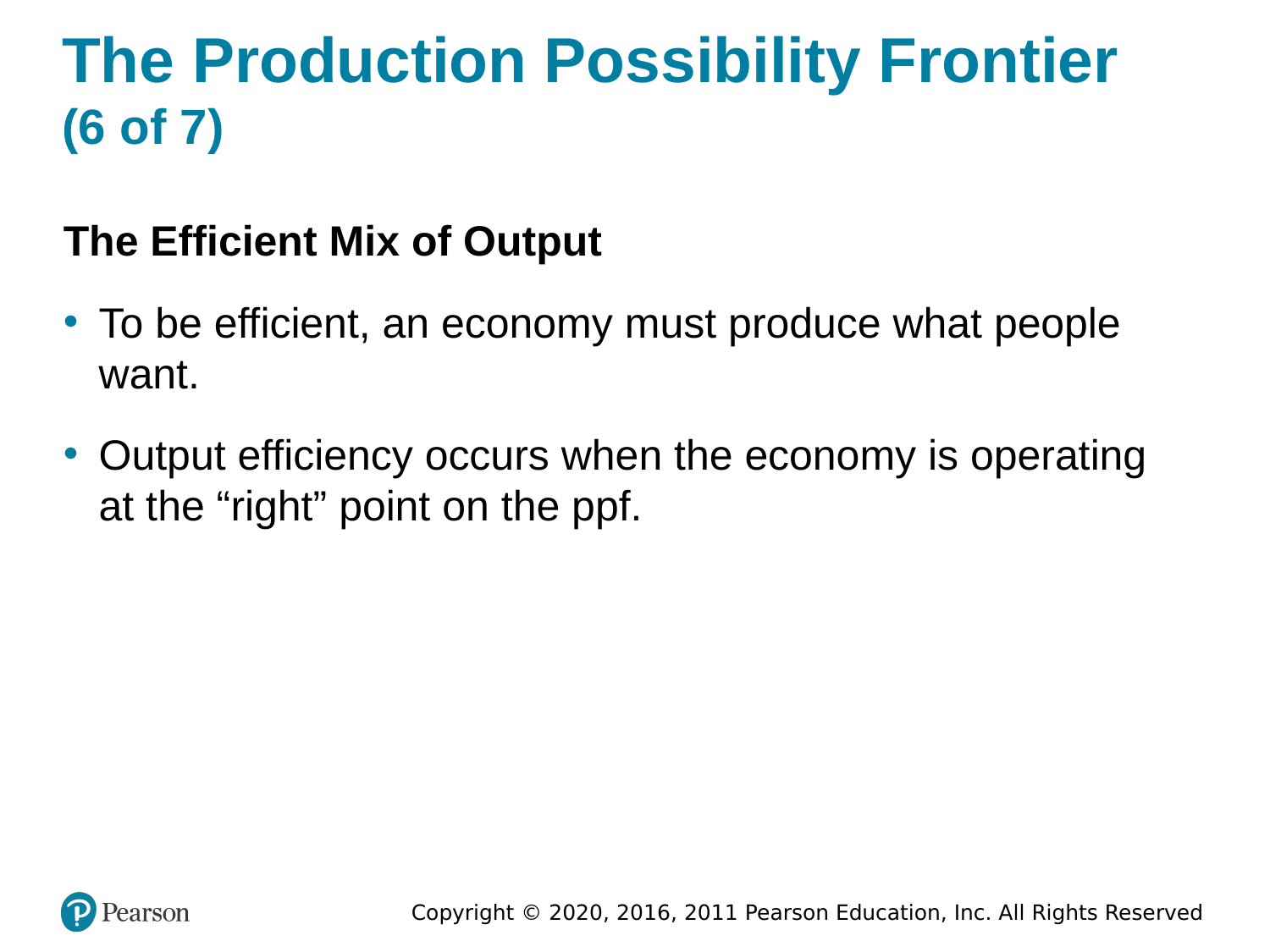

# The Production Possibility Frontier (6 of 7)
The Efficient Mix of Output
To be efficient, an economy must produce what people want.
Output efficiency occurs when the economy is operating at the “right” point on the ppf.